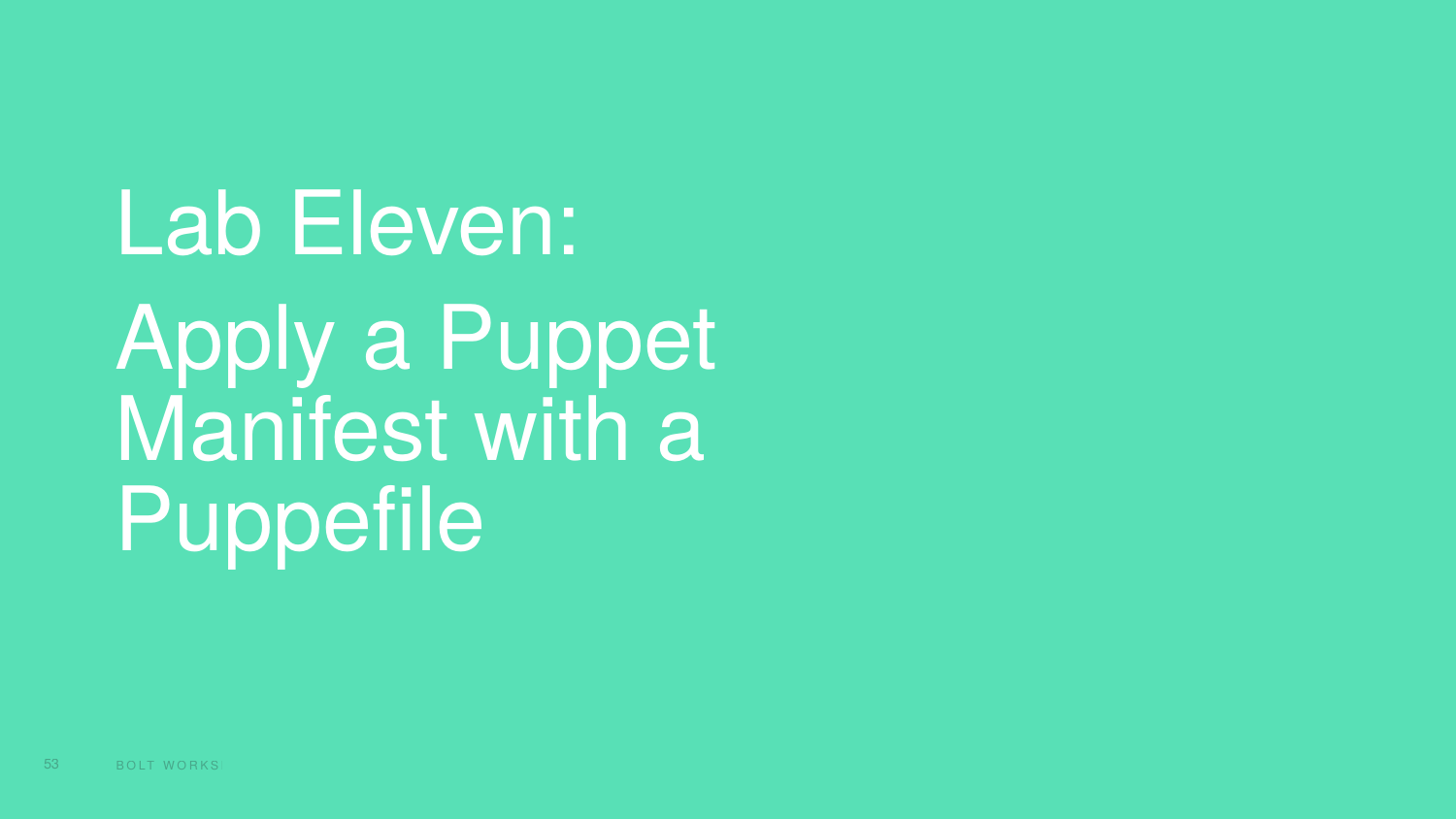

Lab Eleven:
Apply a Puppet Manifest with a Puppefile
53
Bolt workshop